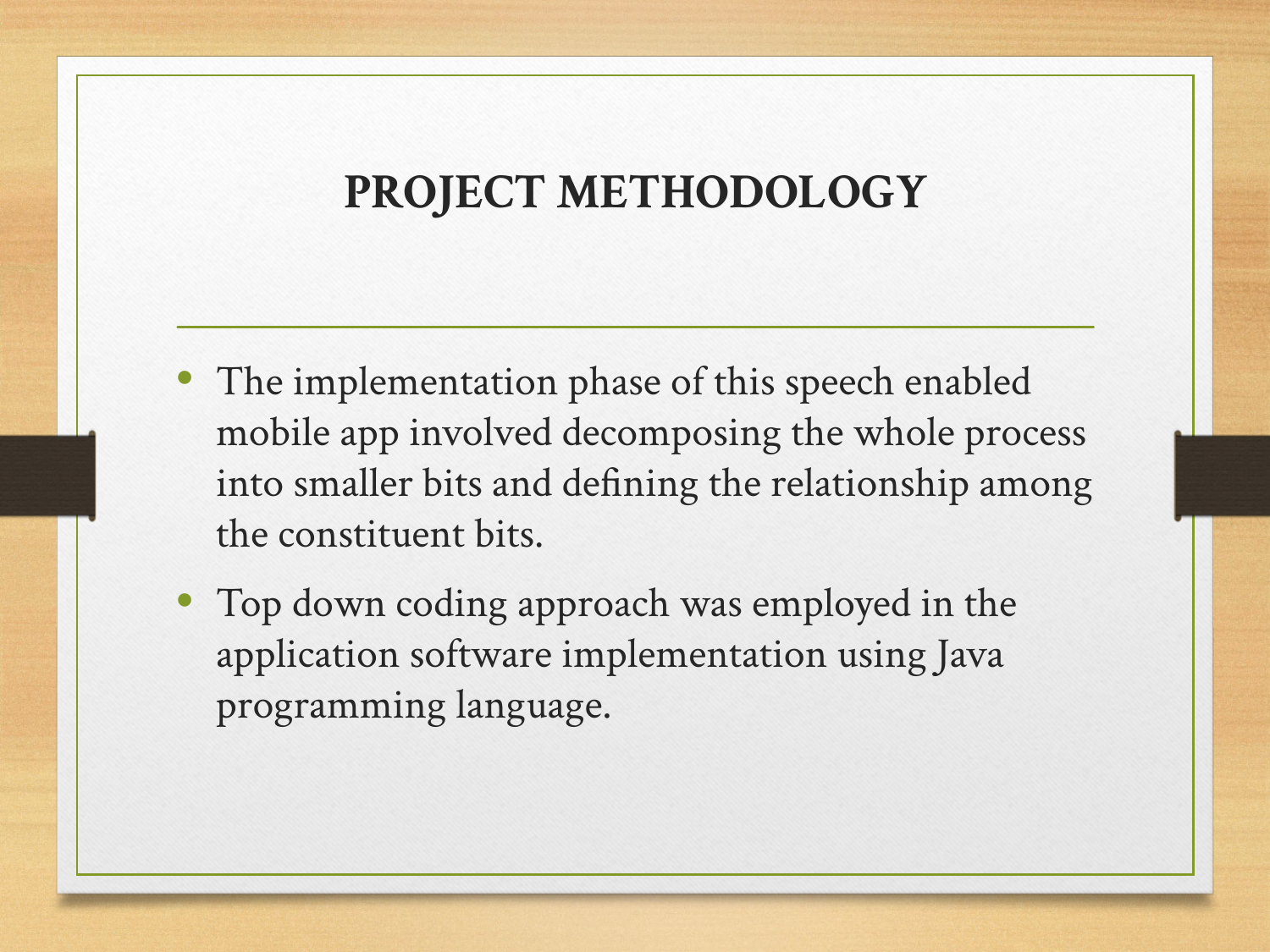

# PROJECT METHODOLOGY
The implementation phase of this speech enabled mobile app involved decomposing the whole process into smaller bits and defining the relationship among the constituent bits.
Top down coding approach was employed in the application software implementation using Java programming language.